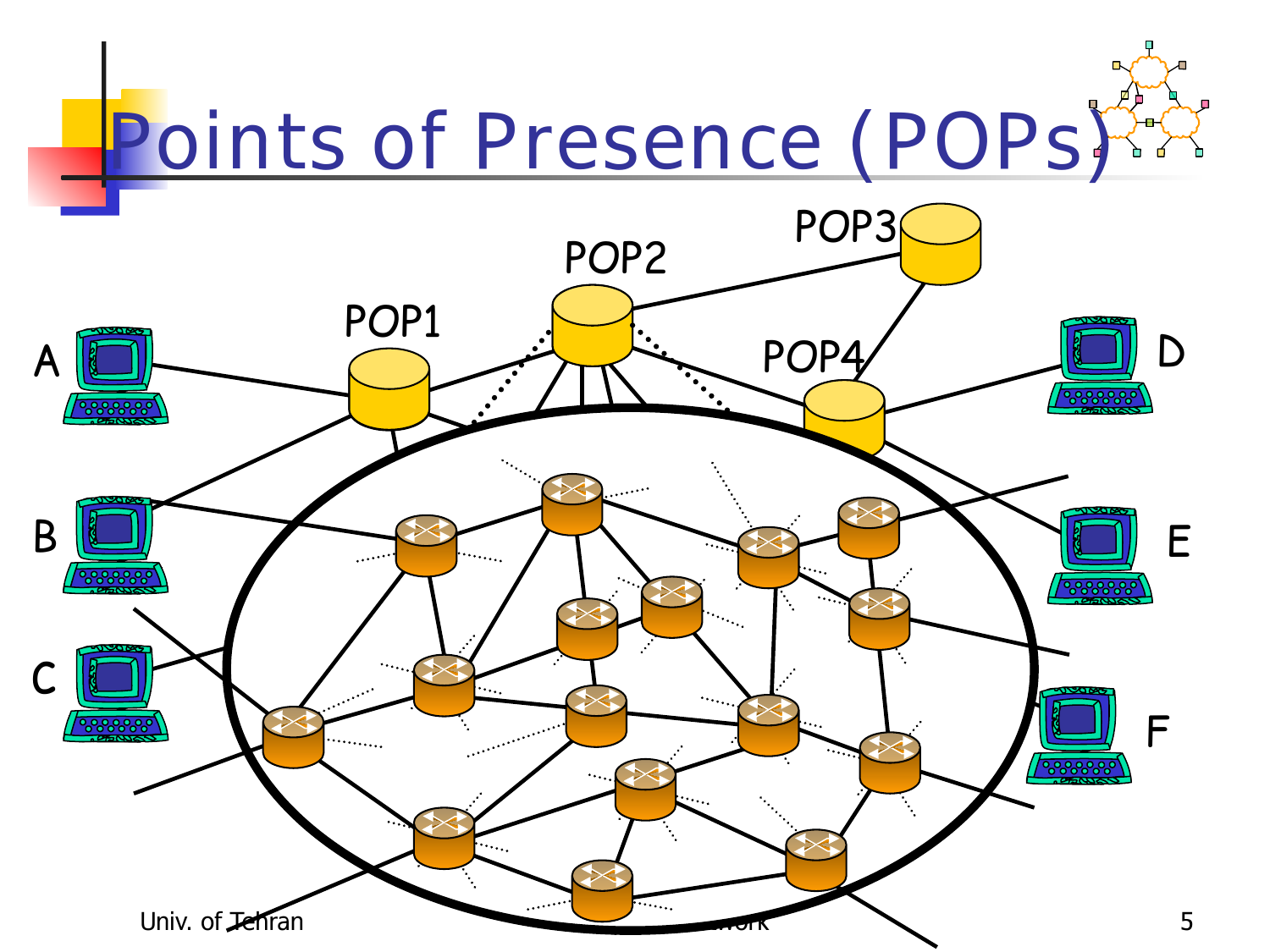

# Points of Presence (POPs)
POP3

POP2

POP1

D

POP4

A

B

E
POP5

POP6

C
POP7
POP8

F

Univ. of Tehran
Computer Network
5